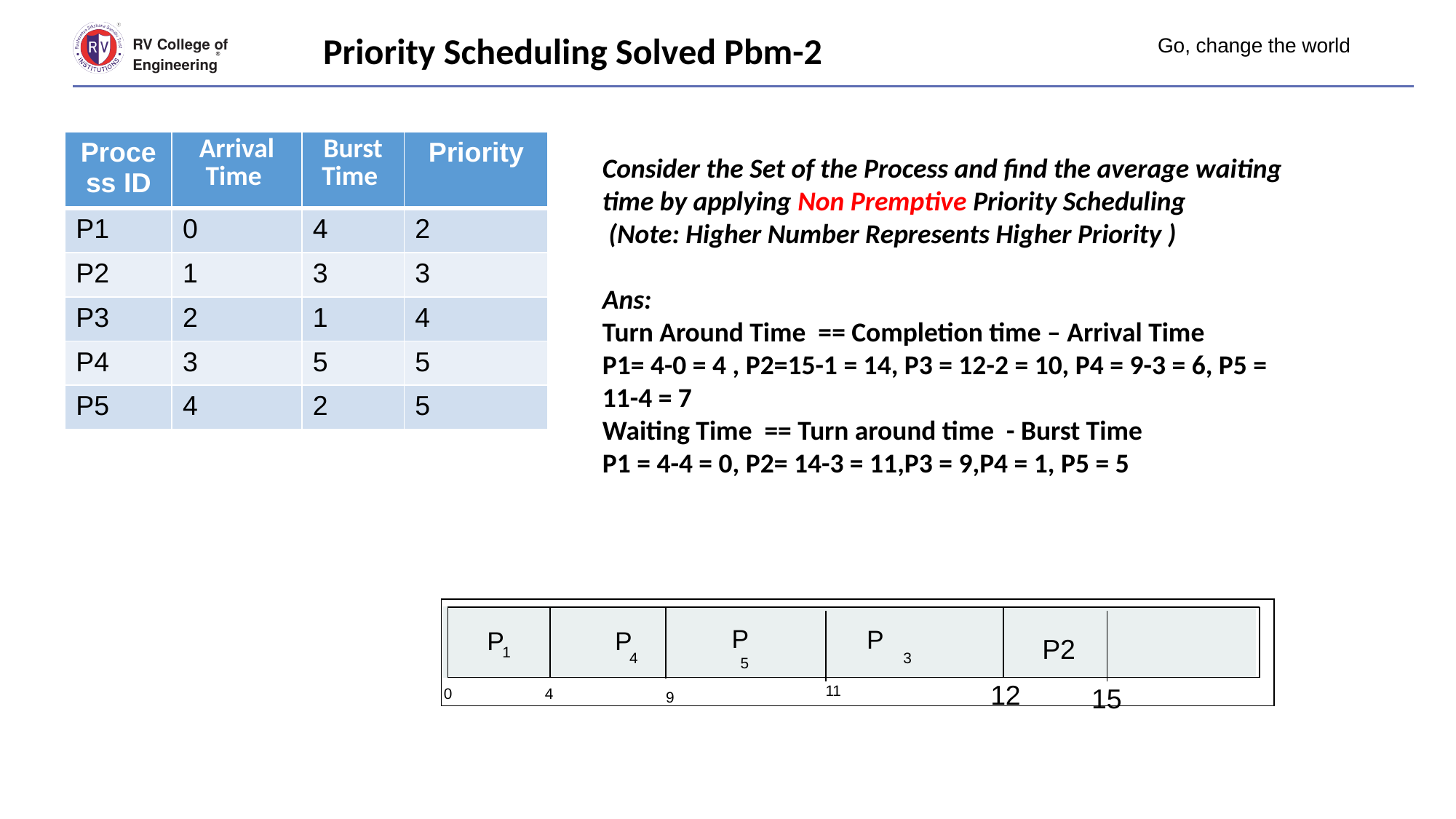

Priority Scheduling Solved Pbm-2
# Go, change the world
RV College of
Engineering

| Process ID | Arrival Time | Burst Time | Priority |
| --- | --- | --- | --- |
| P1 | 0 | 4 | 2 |
| P2 | 1 | 3 | 3 |
| P3 | 2 | 1 | 4 |
| P4 | 3 | 5 | 5 |
| P5 | 4 | 2 | 5 |

Consider the Set of the Process and find the average waiting time by applying Non Premptive Priority Scheduling
 (Note: Higher Number Represents Higher Priority )

Ans:
Turn Around Time  == Completion time – Arrival Time
P1= 4-0 = 4 , P2=15-1 = 14, P3 = 12-2 = 10, P4 = 9-3 = 6, P5 = 11-4 = 7
Waiting Time  == Turn around time  - Burst Time
P1 = 4-4 = 0, P2= 14-3 = 11,P3 = 9,P4 = 1, P5 = 5

P
P
P
P
1
4
3
5
11
0
4

9
P2

12
15